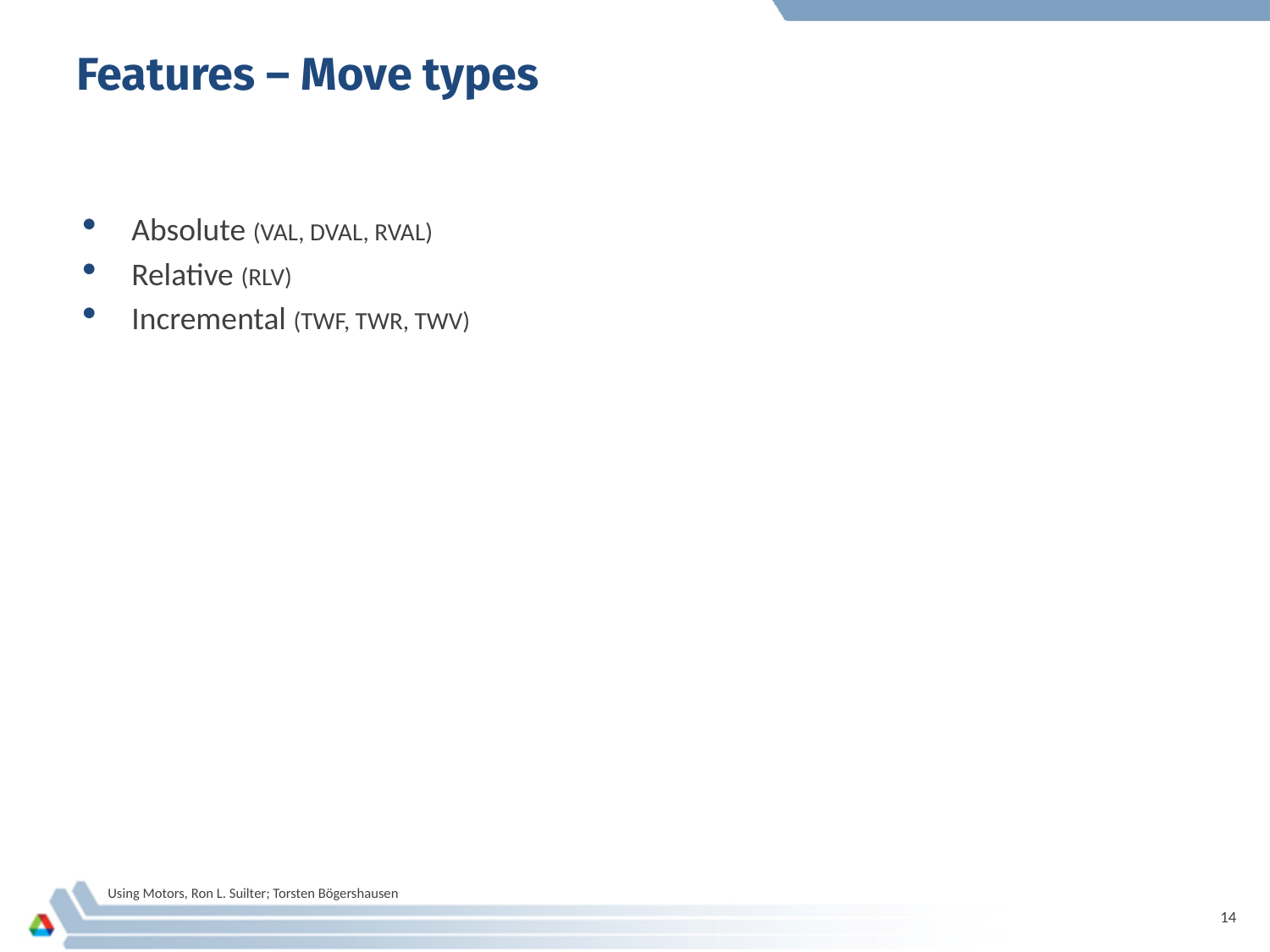

# Features – Move types
Absolute (VAL, DVAL, RVAL)
Relative (RLV)
Incremental (TWF, TWR, TWV)

14